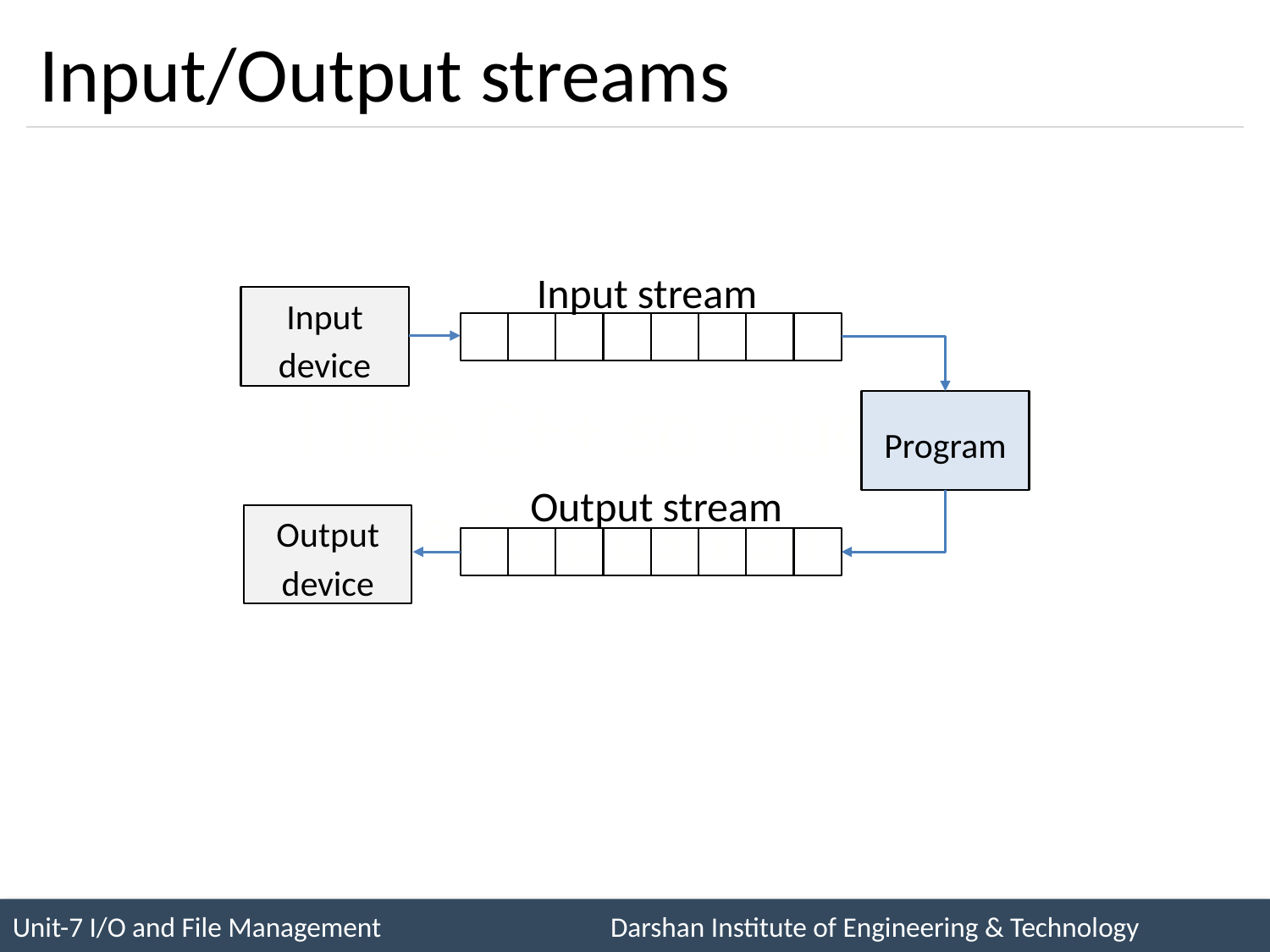

# Input/Output streams
Input stream
Input
device

Program
Output stream
Output
device